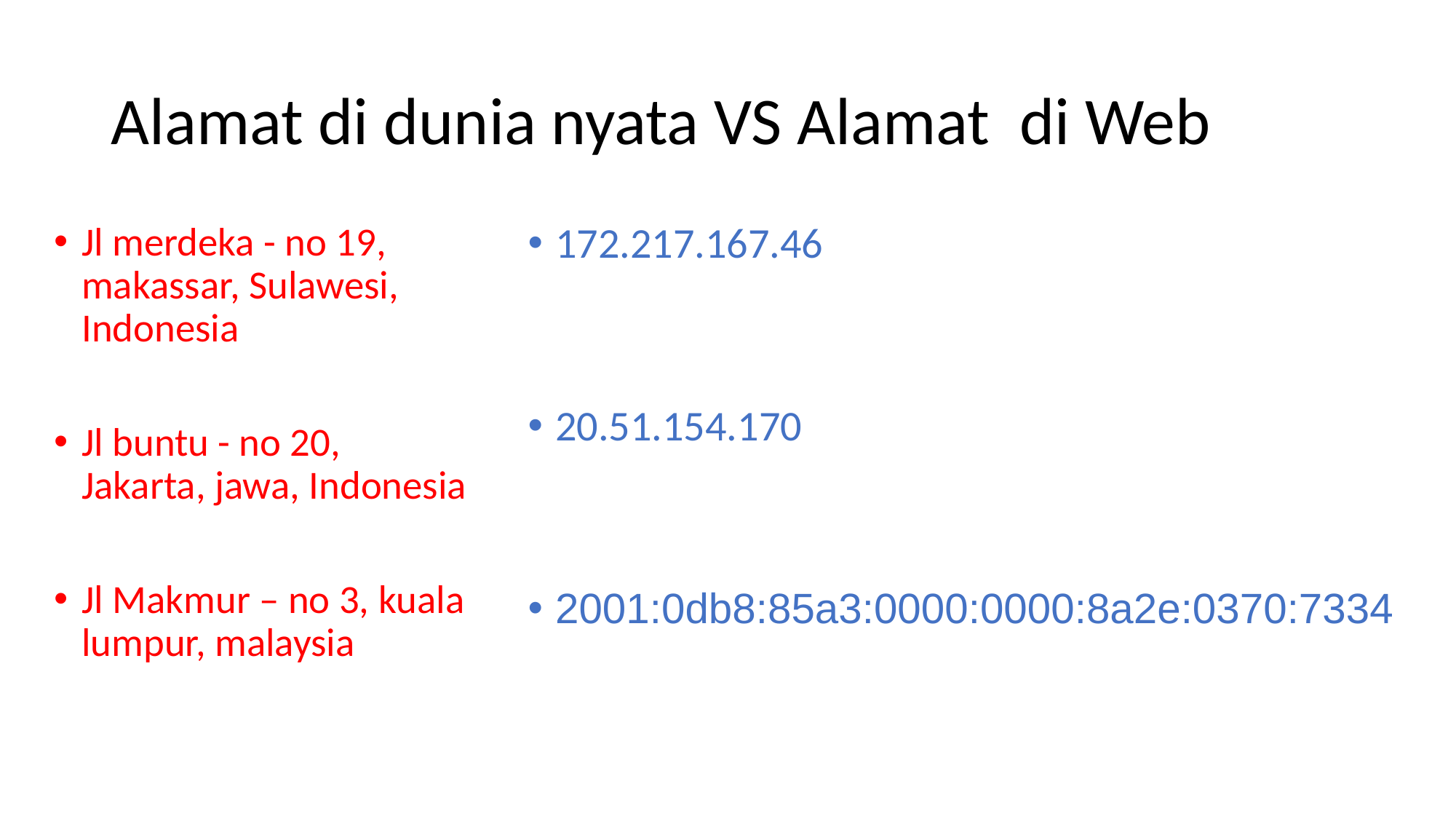

# Alamat di dunia nyata VS Alamat  di Web
Jl merdeka - no 19, makassar, Sulawesi, Indonesia

Jl buntu - no 20, Jakarta, jawa, Indonesia

Jl Makmur – no 3, kuala lumpur, malaysia
172.217.167.46

20.51.154.170

2001:0db8:85a3:0000:0000:8a2e:0370:7334